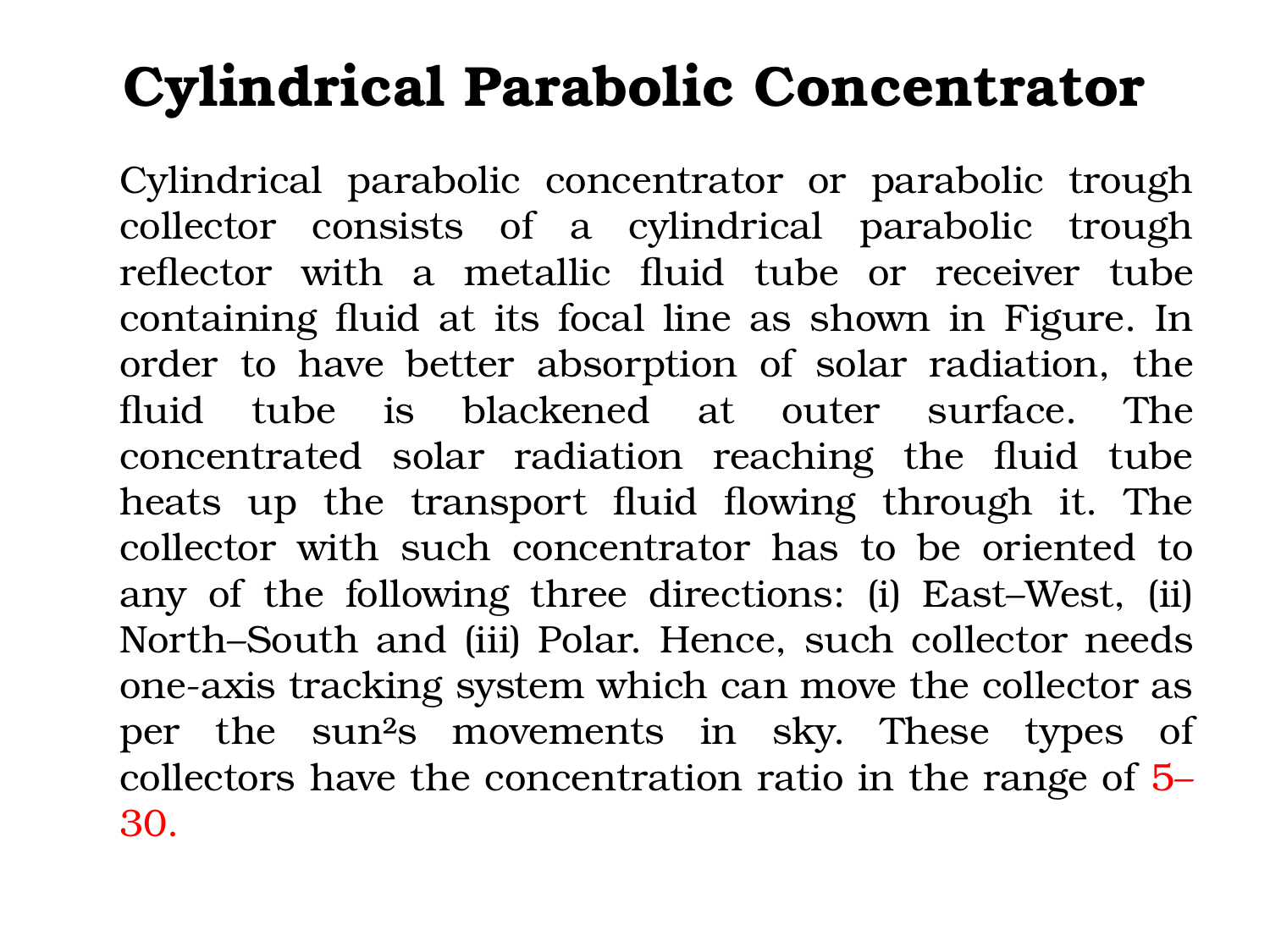

# Cylindrical Parabolic Concentrator
	Cylindrical parabolic concentrator or parabolic trough collector consists of a cylindrical parabolic trough reflector with a metallic fluid tube or receiver tube containing fluid at its focal line as shown in Figure. In order to have better absorption of solar radiation, the fluid tube is blackened at outer surface. The concentrated solar radiation reaching the fluid tube heats up the transport fluid flowing through it. The collector with such concentrator has to be oriented to any of the following three directions: (i) East–West, (ii) North–South and (iii) Polar. Hence, such collector needs one-axis tracking system which can move the collector as per the sun²s movements in sky. These types of collectors have the concentration ratio in the range of 5–30.